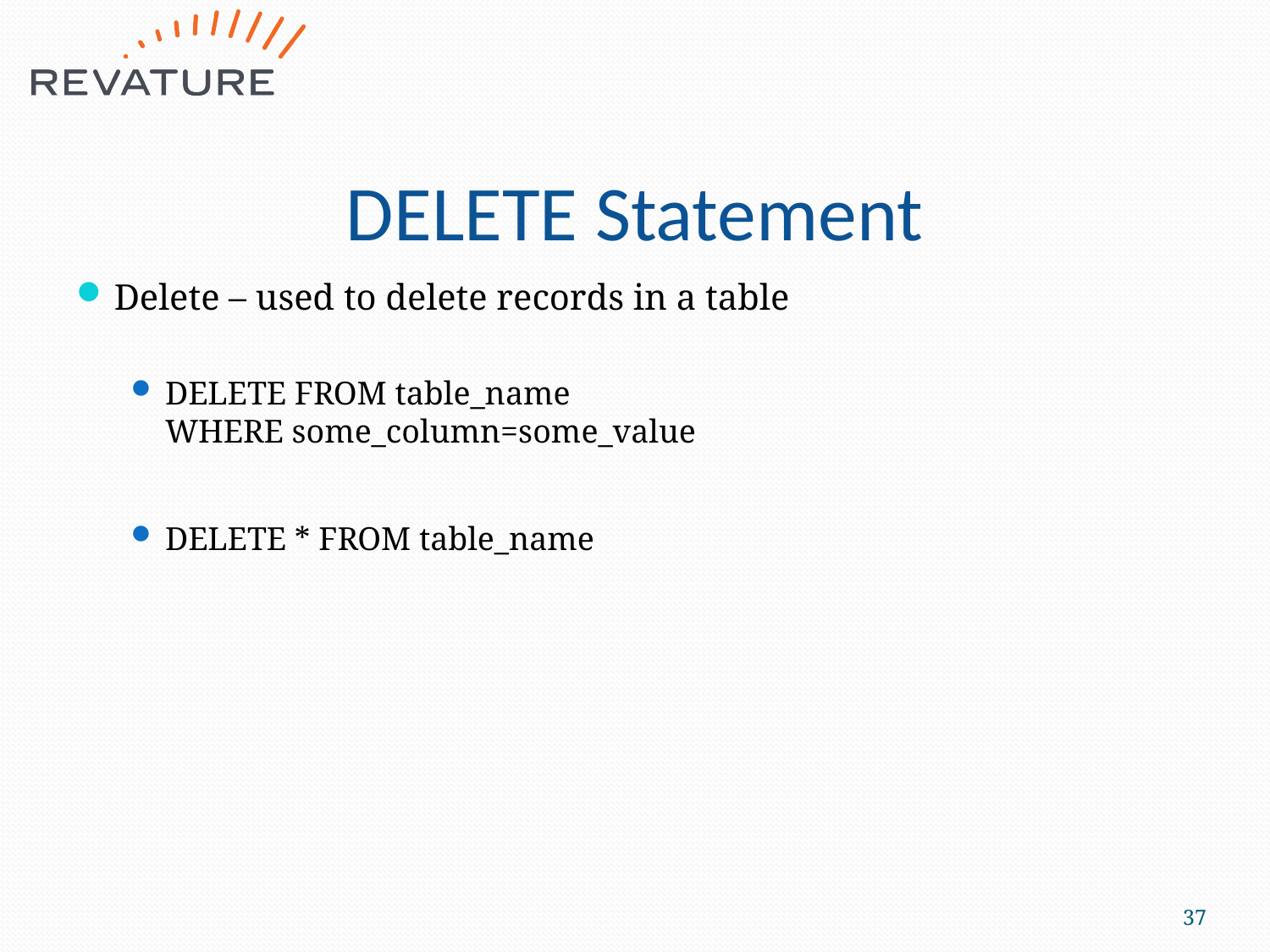

# DELETE Statement
Delete – used to delete records in a table

DELETE FROM table_name
WHERE some_column=some_value

DELETE * FROM table_name

37